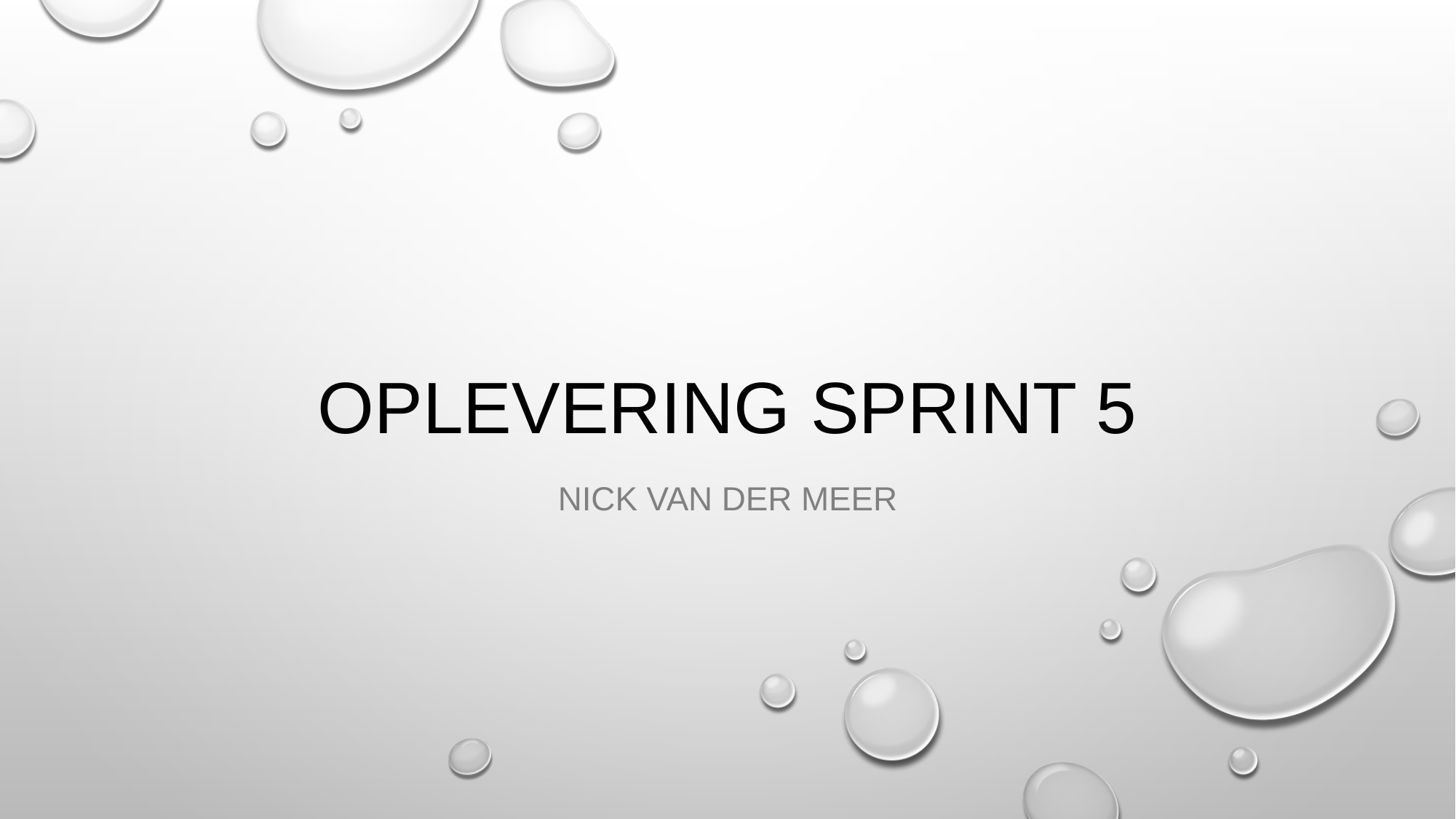

# Oplevering Sprint 5
Nick van der Meer